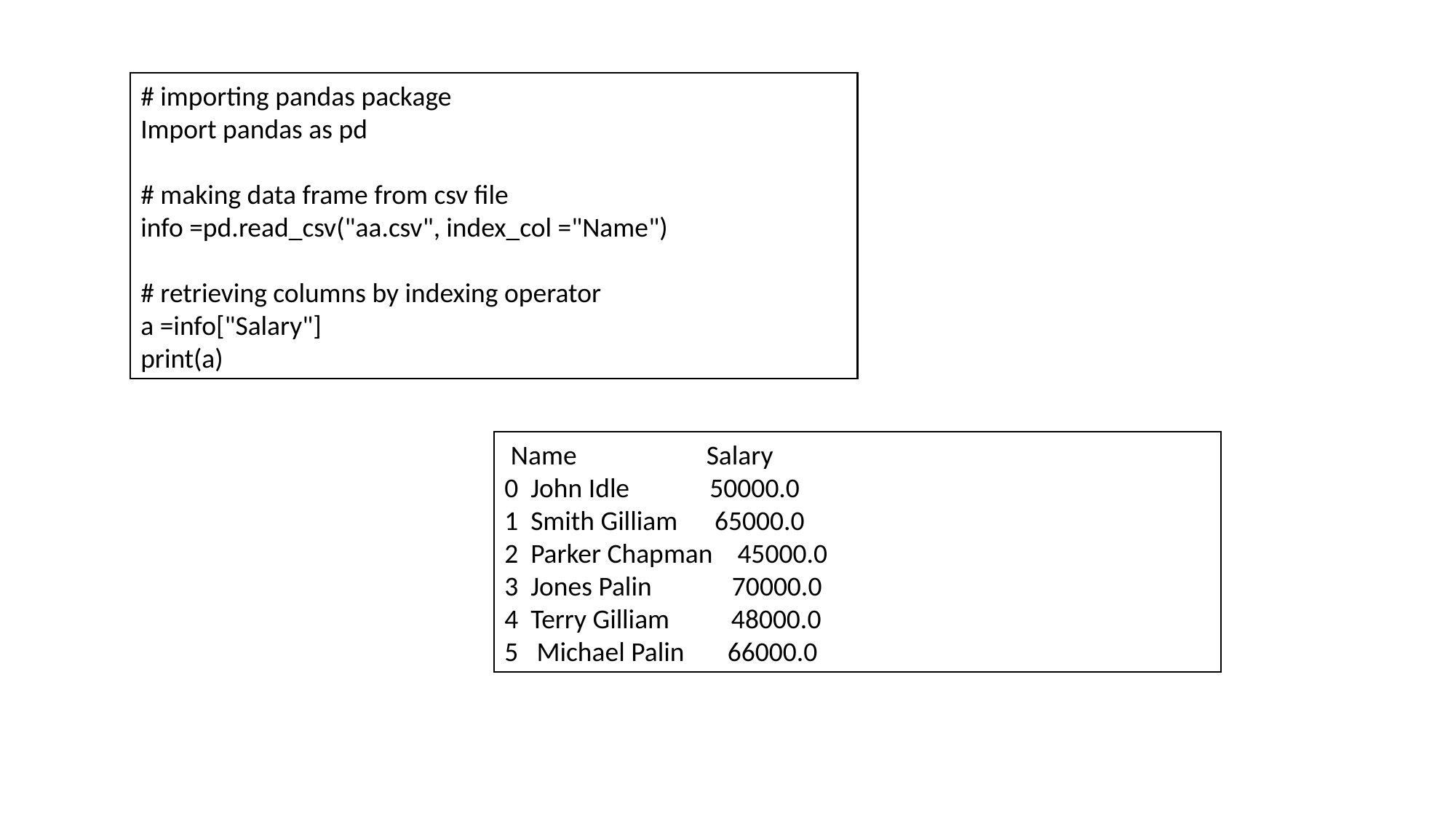

# importing pandas package
Import pandas as pd

# making data frame from csv file
info =pd.read_csv("aa.csv", index_col ="Name")

# retrieving columns by indexing operator
a =info["Salary"]
print(a)
 Name                     Salary
0  John Idle             50000.0
1  Smith Gilliam      65000.0
2  Parker Chapman    45000.0
3  Jones Palin             70000.0
4  Terry Gilliam          48000.0
5   Michael Palin       66000.0